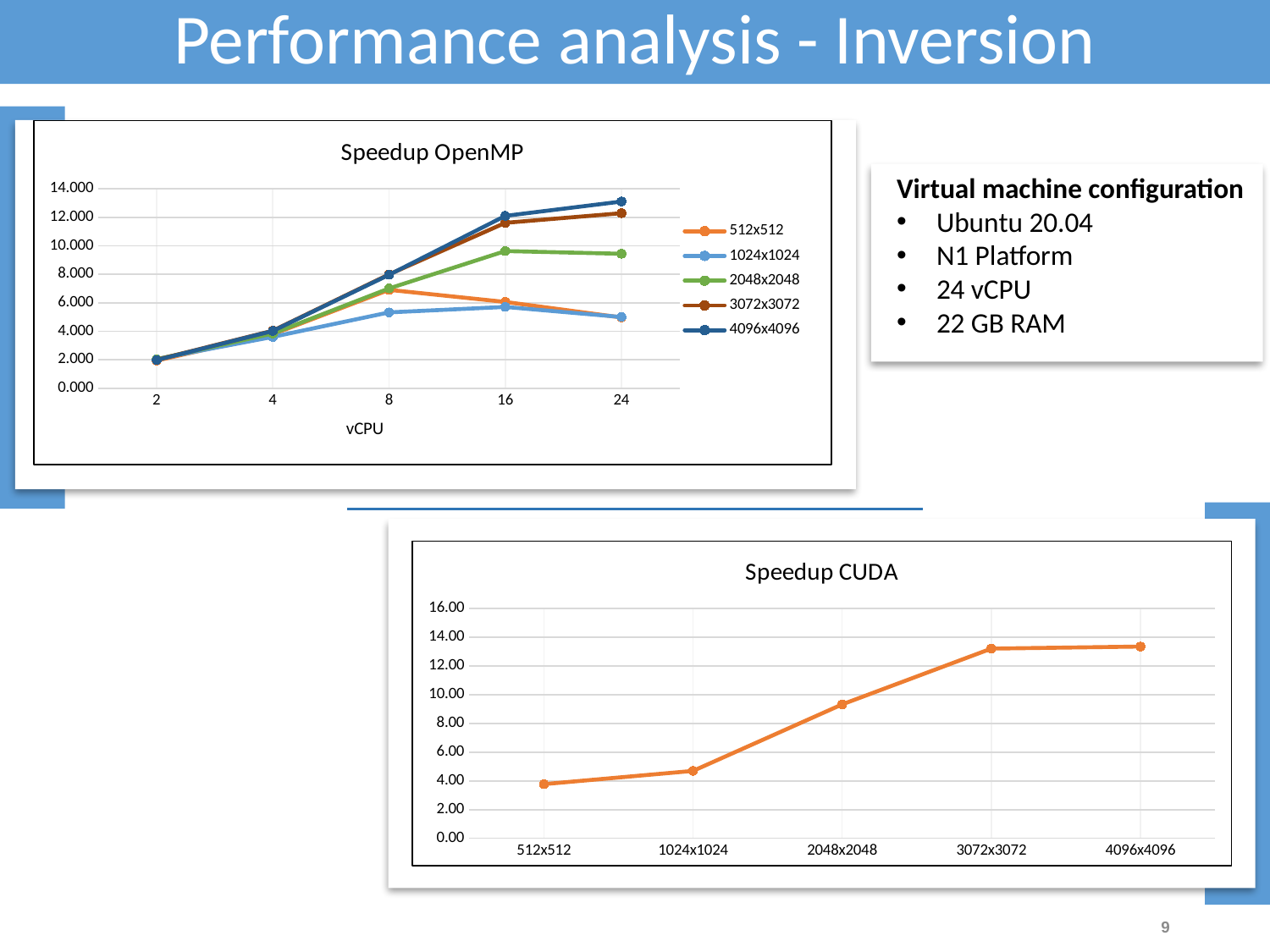

Performance analysis - Inversion

### Chart: Speedup OpenMP

| Category | 512x512 | 1024x1024 | 2048x2048 | 3072x3072 | 4096x4096 |
|---|---|---|---|---|---|
| 2 | 1.9448205728647527 | 2.0560621121778357 | 2.0335295874112846 | 2.001389307056207 | 1.9815968486465694 |
| 4 | 3.796736833289818 | 3.6109239251659737 | 3.849795189392445 | 4.047008601677556 | 4.02809935145672 |
| 8 | 6.911586404806744 | 5.329253091612304 | 7.009781058056926 | 7.996328463823973 | 7.967034575136287 |
| 16 | 6.064102160605538 | 5.709196580711877 | 9.635235474912795 | 11.615592960000615 | 12.104403807816876 |
| 24 | 4.973034882370402 | 5.004327003734381 | 9.445137646250403 | 12.292307034238357 | 13.112353096562467 |

Virtual machine configuration
Ubuntu 20.04
N1 Platform
24 vCPU
22 GB RAM

### Chart: Speedup CUDA

| Category |  |
|---|---|
| 512x512 | 3.777995098039216 |
| 1024x1024 | 4.699526622902991 |
| 2048x2048 | 9.328212055192447 |
| 3072x3072 | 13.213980907051807 |
| 4096x4096 | 13.356679509415263 |
9